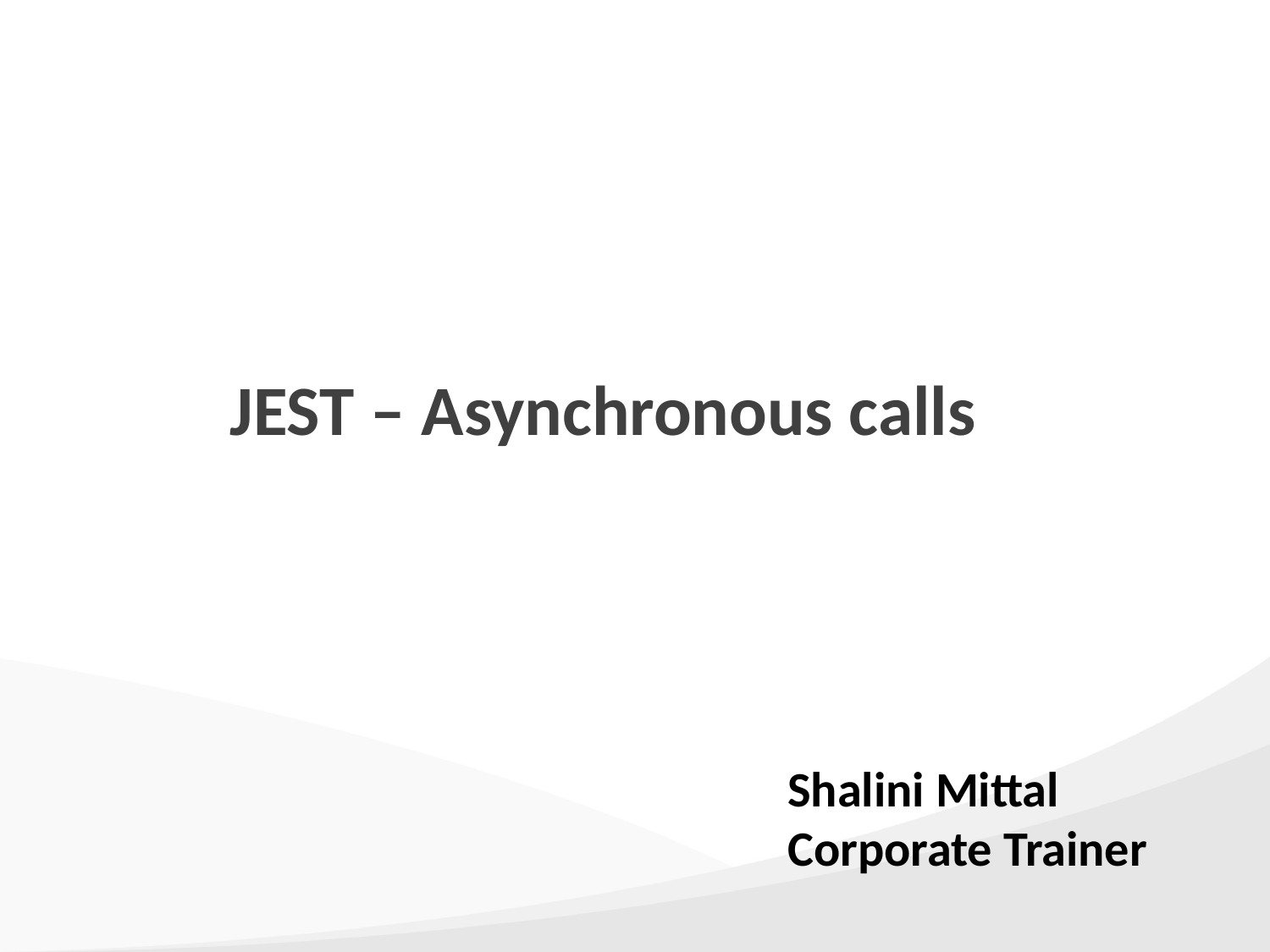

# JEST – Asynchronous calls
Shalini Mittal
Corporate Trainer